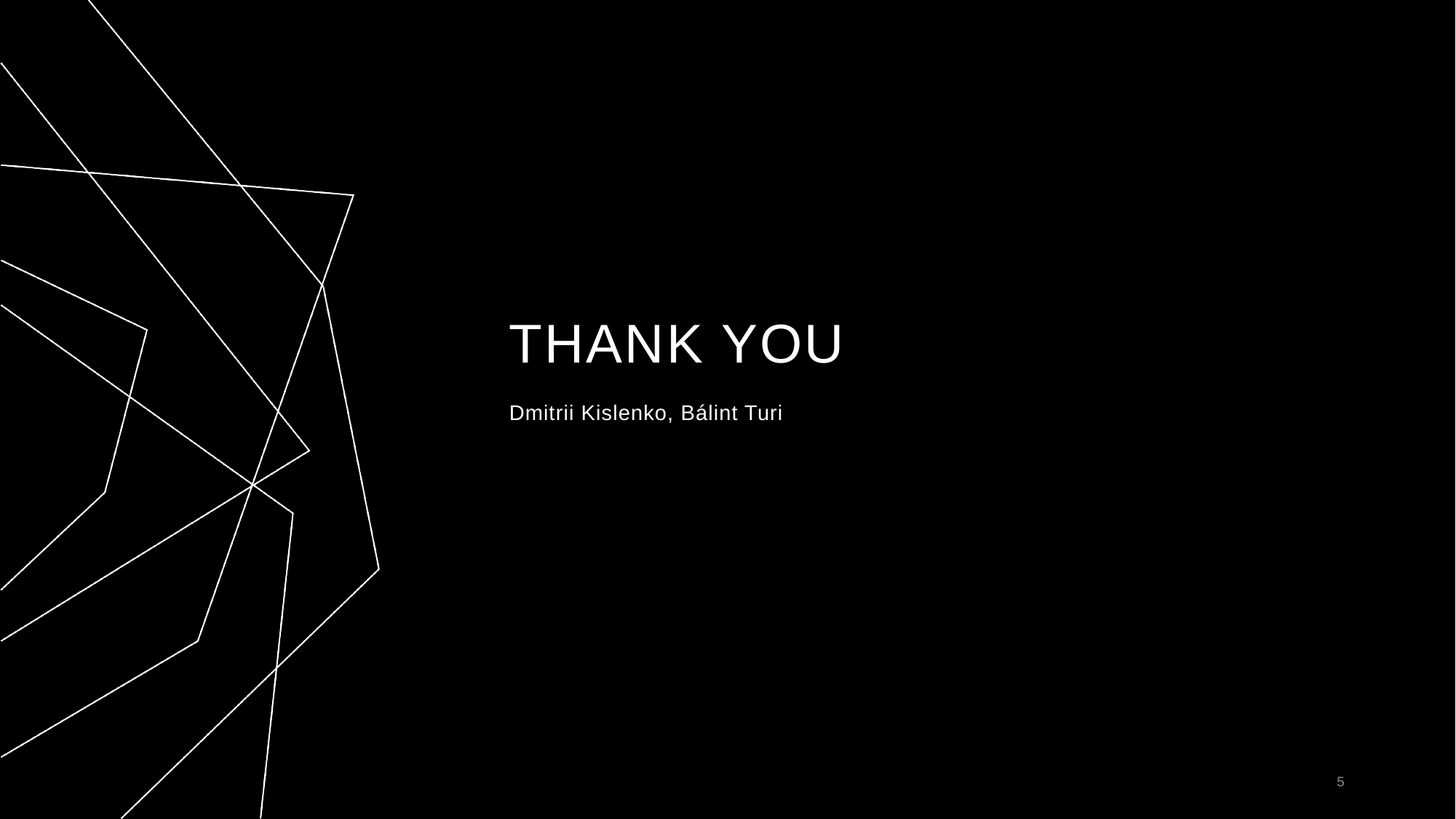

# THANK YOU
Dmitrii Kislenko, Bálint Turi
5